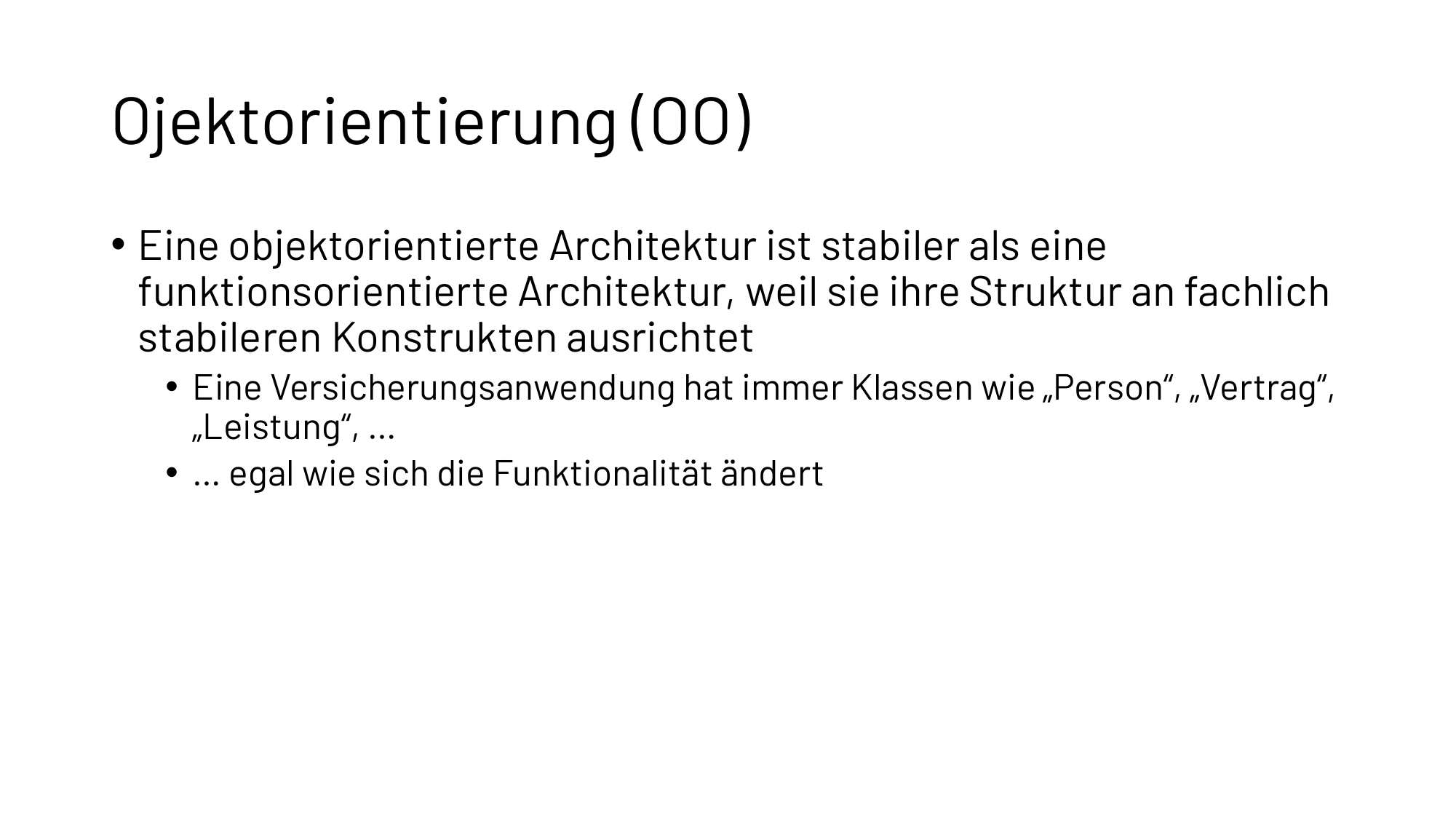

# Ojektorientierung (OO)
Eine objektorientierte Architektur ist stabiler als eine funktionsorientierte Architektur, weil sie ihre Struktur an fachlich stabileren Konstrukten ausrichtet
Eine Versicherungsanwendung hat immer Klassen wie „Person“, „Vertrag“, „Leistung“, …
… egal wie sich die Funktionalität ändert